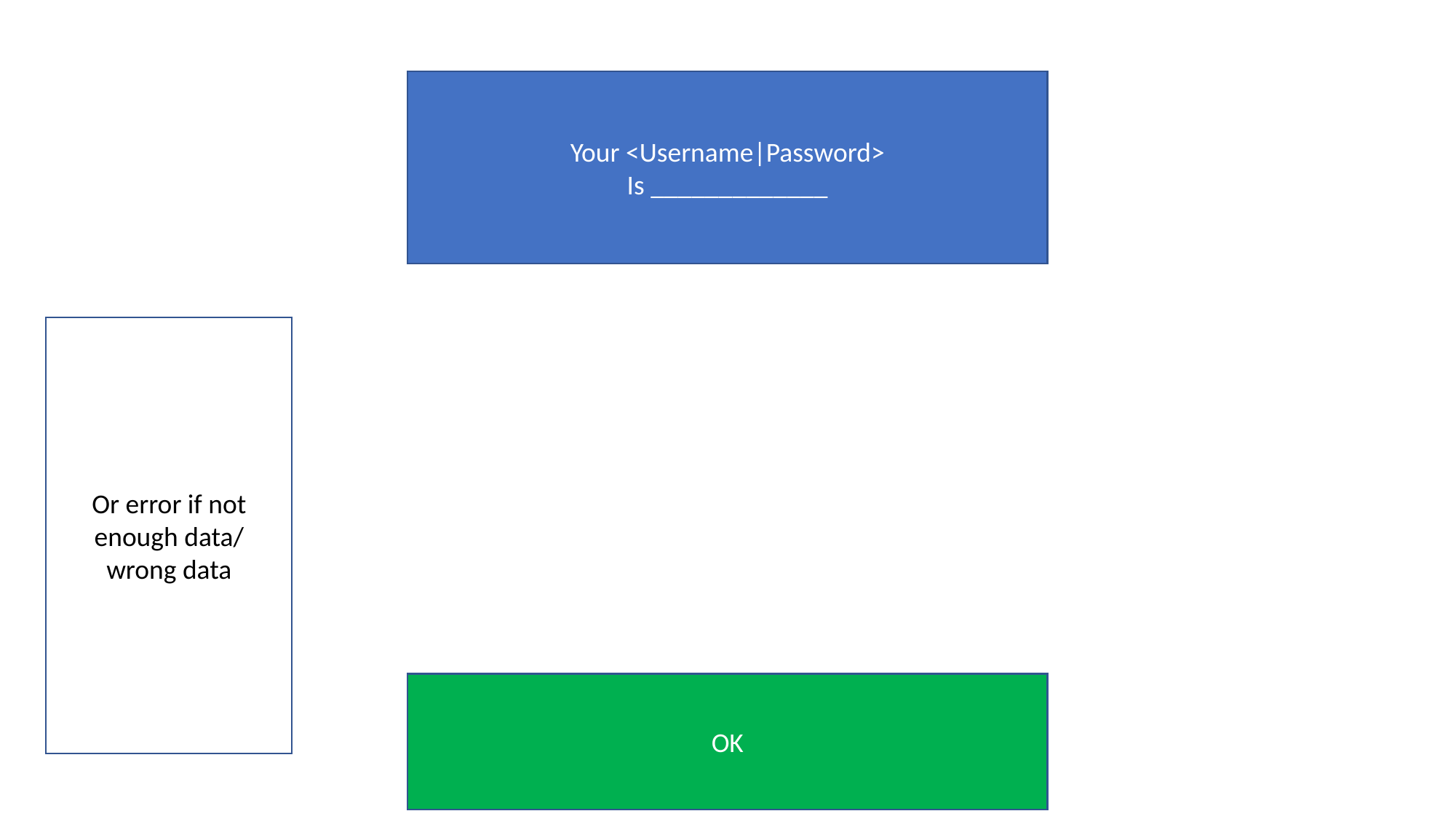

Your <Username|Password>
Is _____________
Or error if not enough data/ wrong data
OK